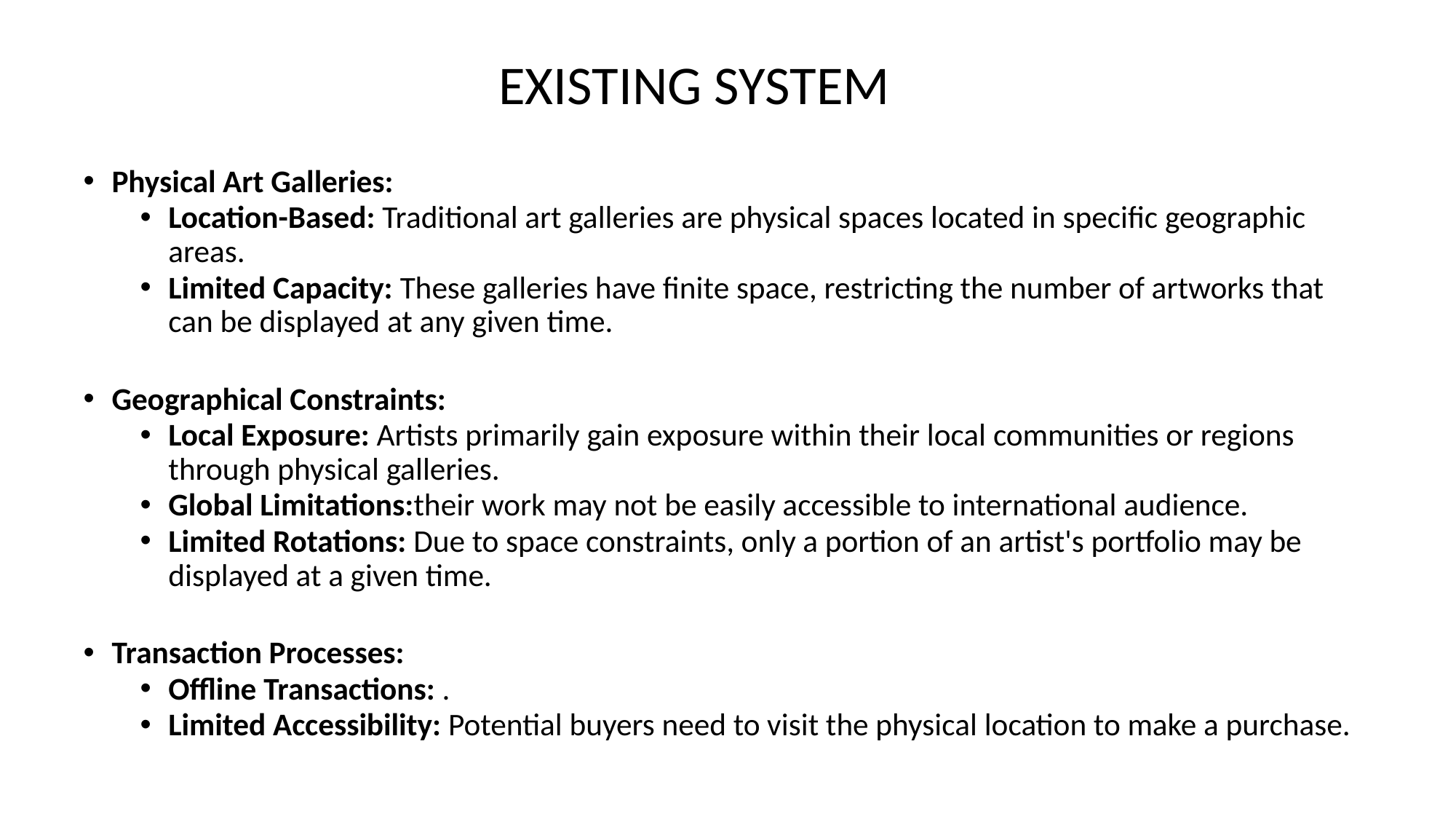

EXISTING SYSTEM

Physical Art Galleries:
Location-Based: Traditional art galleries are physical spaces located in specific geographic areas.
Limited Capacity: These galleries have finite space, restricting the number of artworks that can be displayed at any given time.

Geographical Constraints:
Local Exposure: Artists primarily gain exposure within their local communities or regions through physical galleries.
Global Limitations:their work may not be easily accessible to international audience.
Limited Rotations: Due to space constraints, only a portion of an artist's portfolio may be displayed at a given time.

Transaction Processes:
Offline Transactions: .
Limited Accessibility: Potential buyers need to visit the physical location to make a purchase.